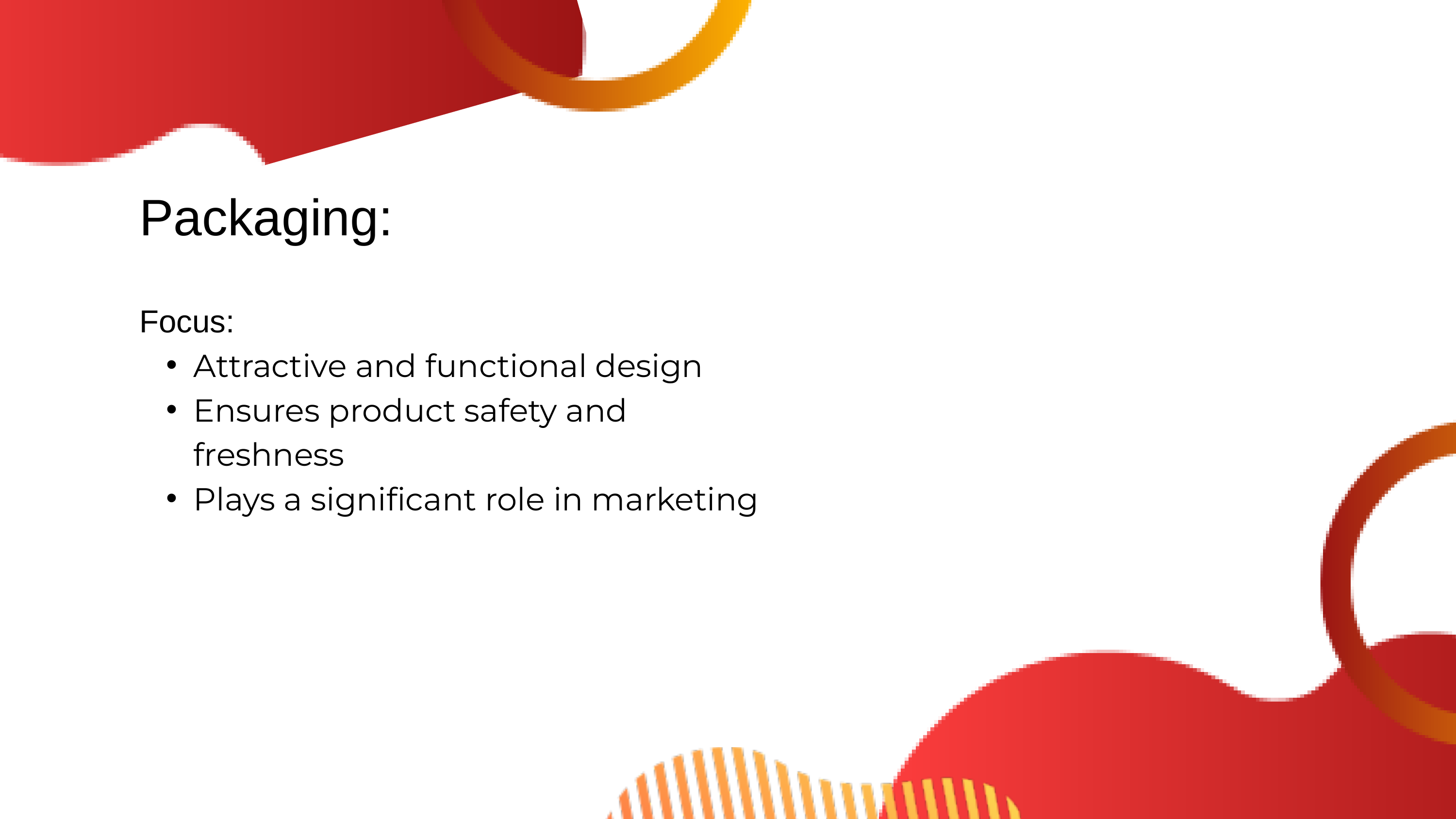

Packaging:
Focus:
Attractive and functional design
Ensures product safety and freshness
Plays a significant role in marketing